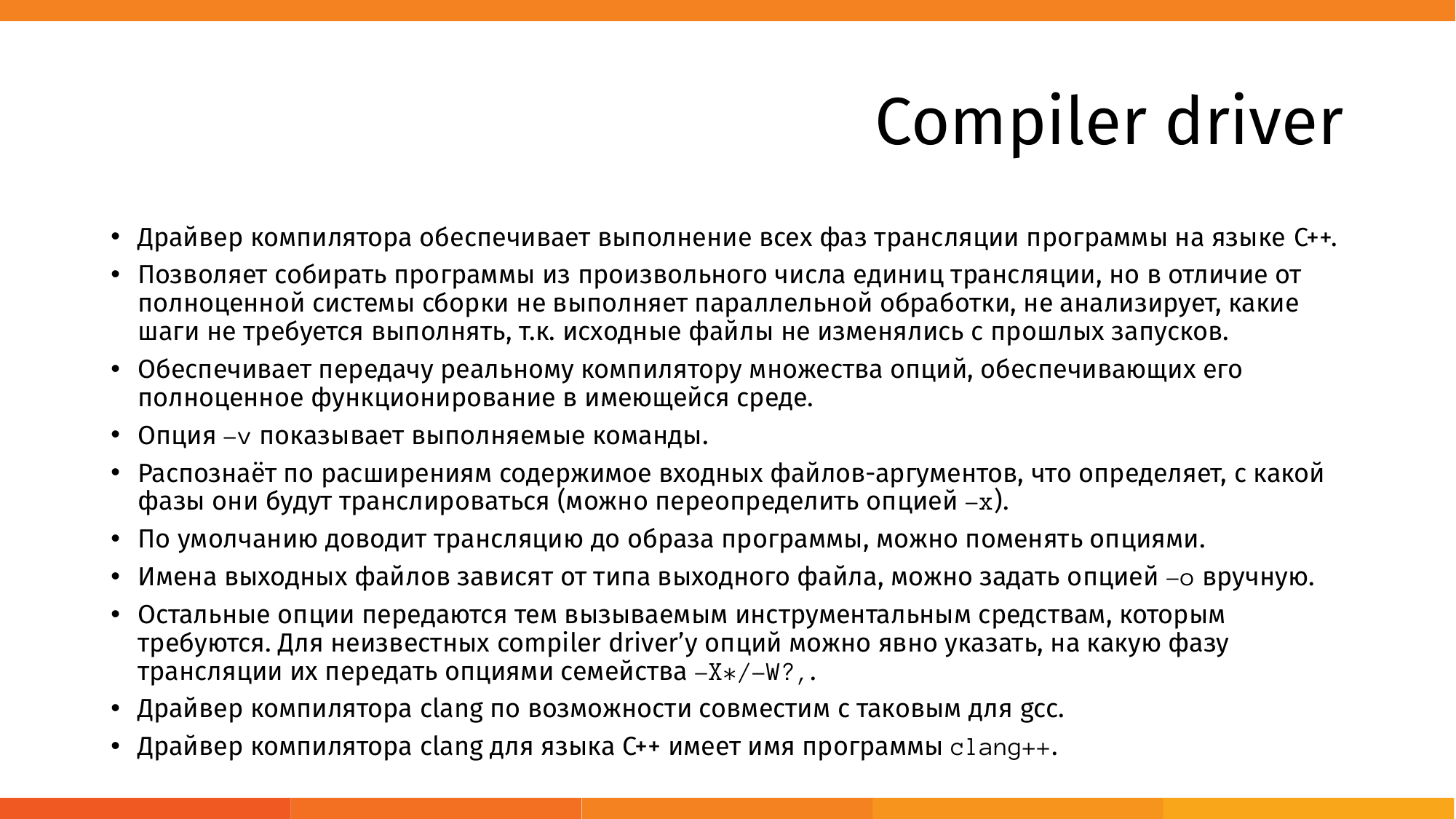

# Compiler driver
Драйвер компилятора обеспечивает выполнение всех фаз трансляции программы на языке C++.
Позволяет собирать программы из произвольного числа единиц трансляции, но в отличие от полноценной системы сборки не выполняет параллельной обработки, не анализирует, какие шаги не требуется выполнять, т.к. исходные файлы не изменялись с прошлых запусков.
Обеспечивает передачу реальному компилятору множества опций, обеспечивающих его полноценное функционирование в имеющейся среде.
Опция -v показывает выполняемые команды.
Распознаёт по расширениям содержимое входных файлов-аргументов, что определяет, с какой фазы они будут транслироваться (можно переопределить опцией –x).
По умолчанию доводит трансляцию до образа программы, можно поменять опциями.
Имена выходных файлов зависят от типа выходного файла, можно задать опцией –o вручную.
Остальные опции передаются тем вызываемым инструментальным средствам, которым требуются. Для неизвестных compiler driver’у опций можно явно указать, на какую фазу трансляции их передать опциями семейства –X*/-W?,.
Драйвер компилятора clang по возможности совместим с таковым для gcc.
Драйвер компилятора clang для языка C++ имеет имя программы clang++.